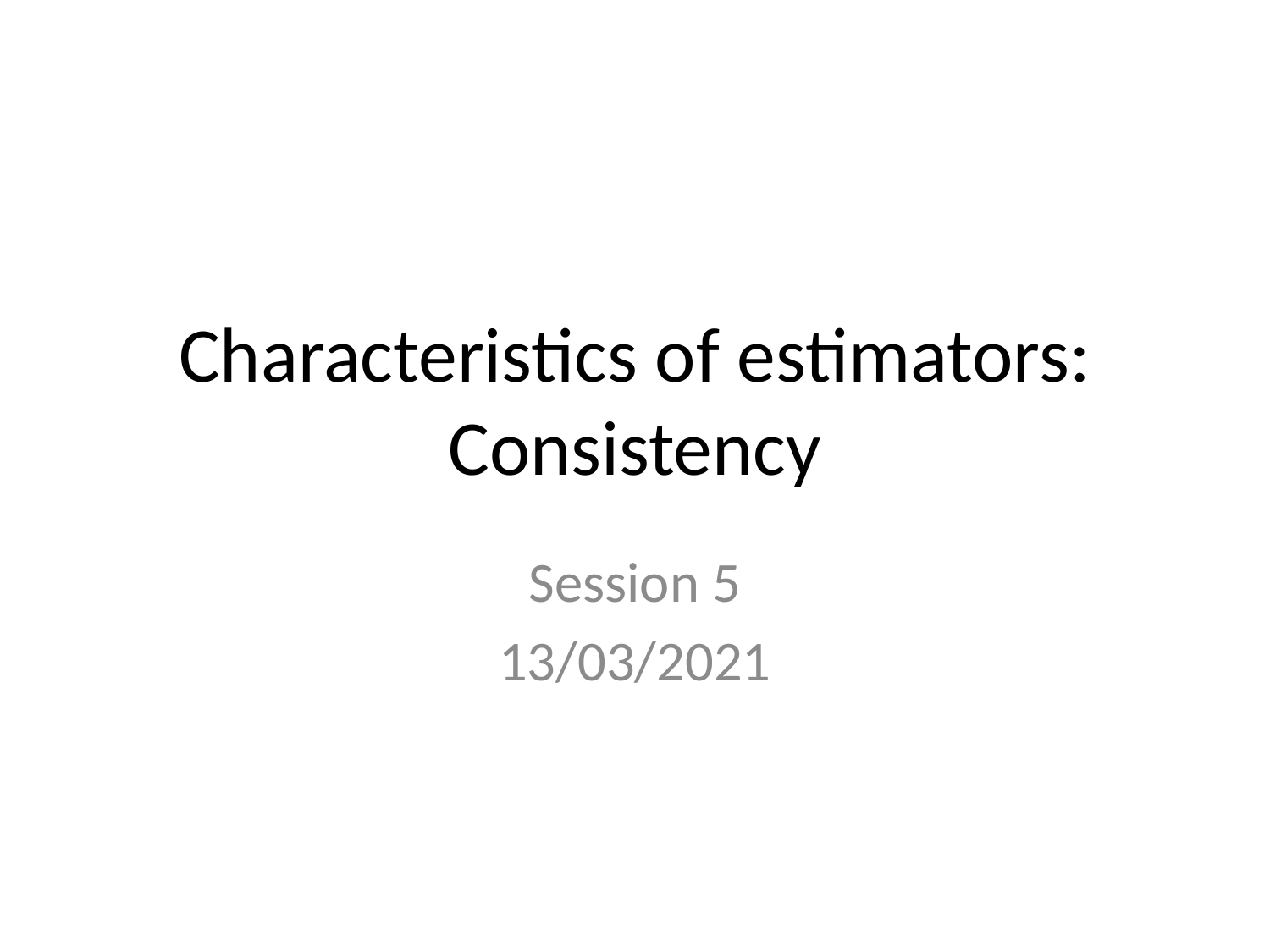

# Characteristics of estimators: Consistency
Session 5
13/03/2021